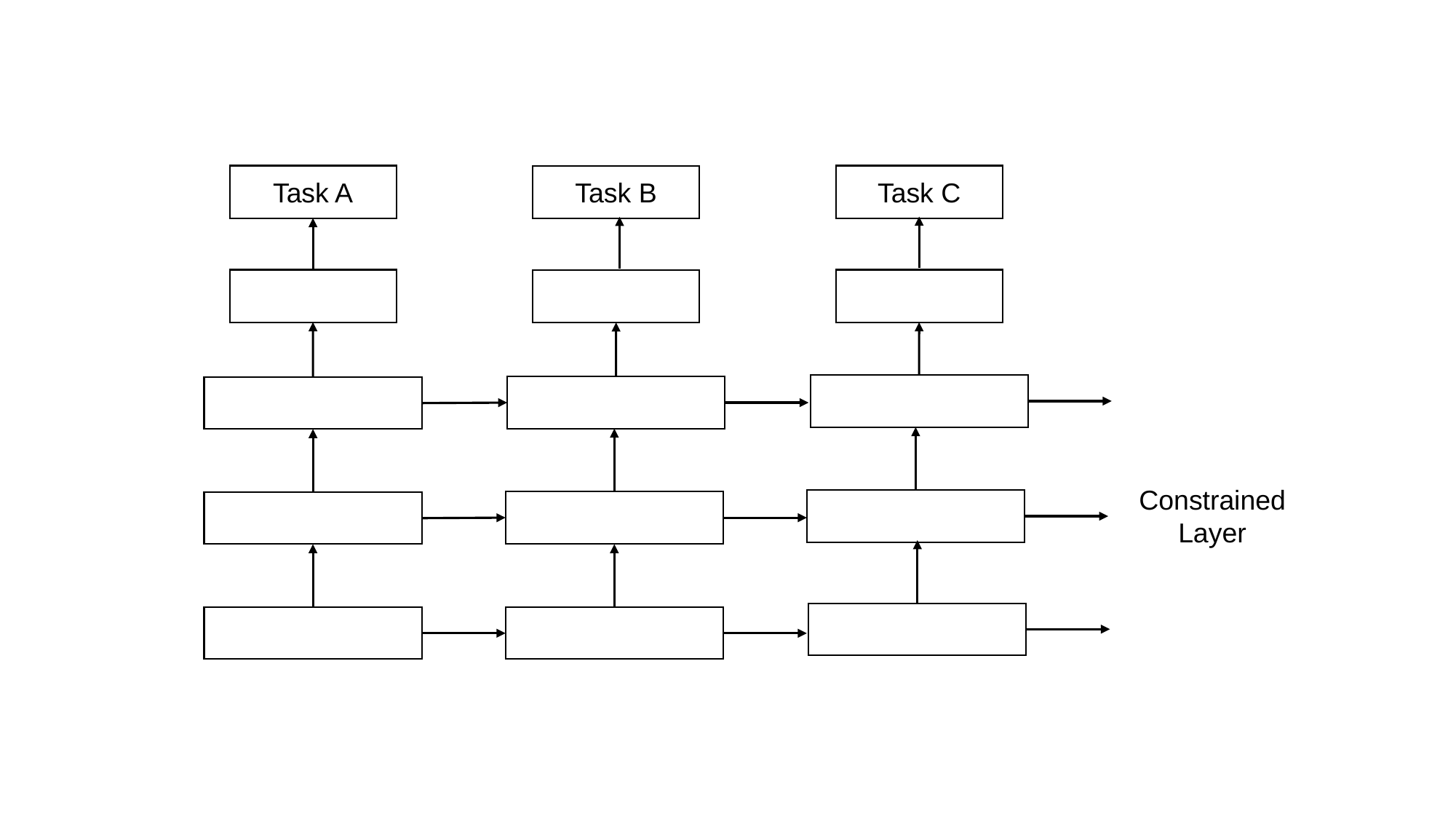

Task A
Task C
Task B

Constrained
Layer